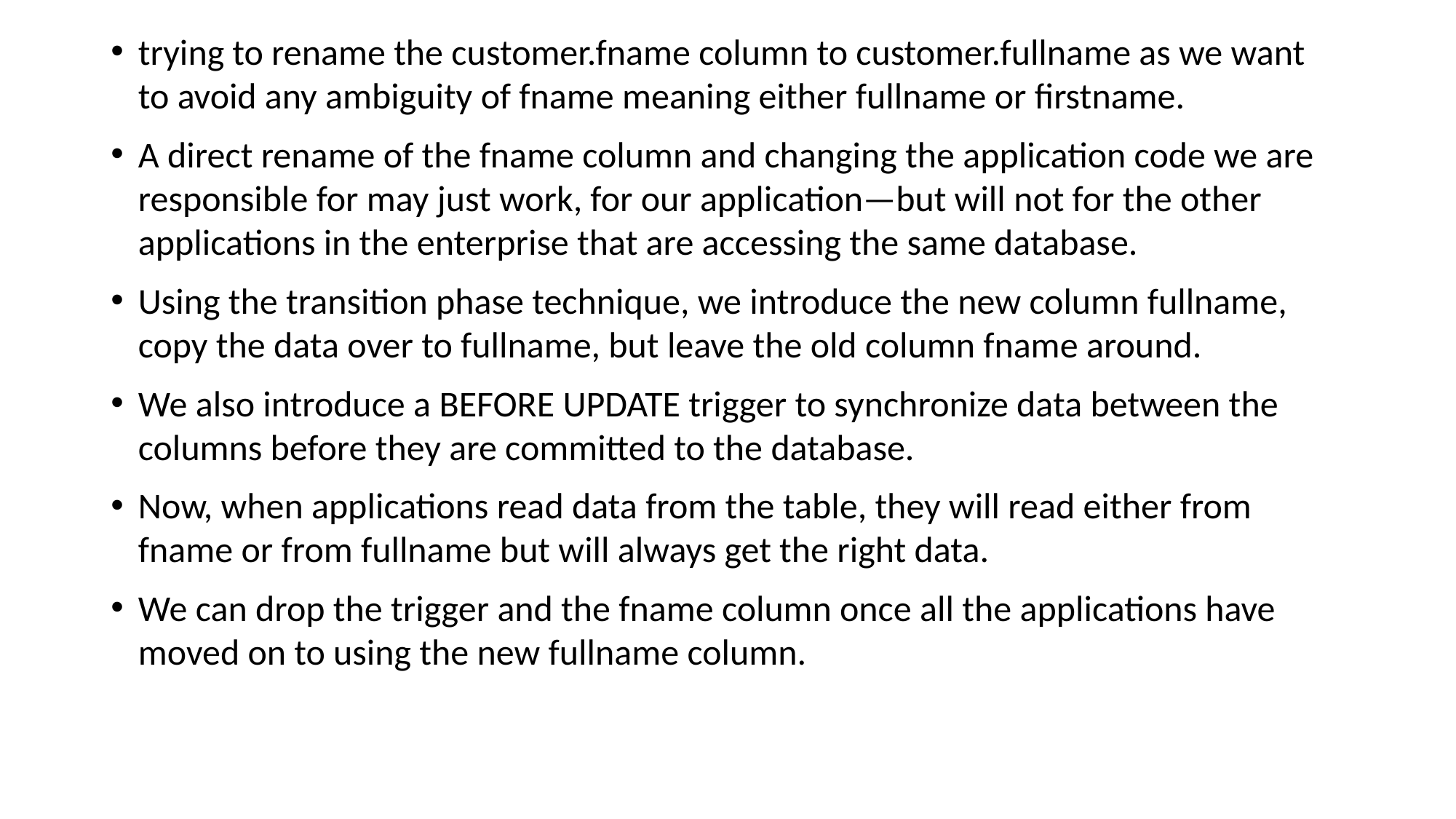

trying to rename the customer.fname column to customer.fullname as we want to avoid any ambiguity of fname meaning either fullname or firstname.
A direct rename of the fname column and changing the application code we are responsible for may just work, for our application—but will not for the other applications in the enterprise that are accessing the same database.
Using the transition phase technique, we introduce the new column fullname, copy the data over to fullname, but leave the old column fname around.
We also introduce a BEFORE UPDATE trigger to synchronize data between the columns before they are committed to the database.
Now, when applications read data from the table, they will read either from fname or from fullname but will always get the right data.
We can drop the trigger and the fname column once all the applications have moved on to using the new fullname column.